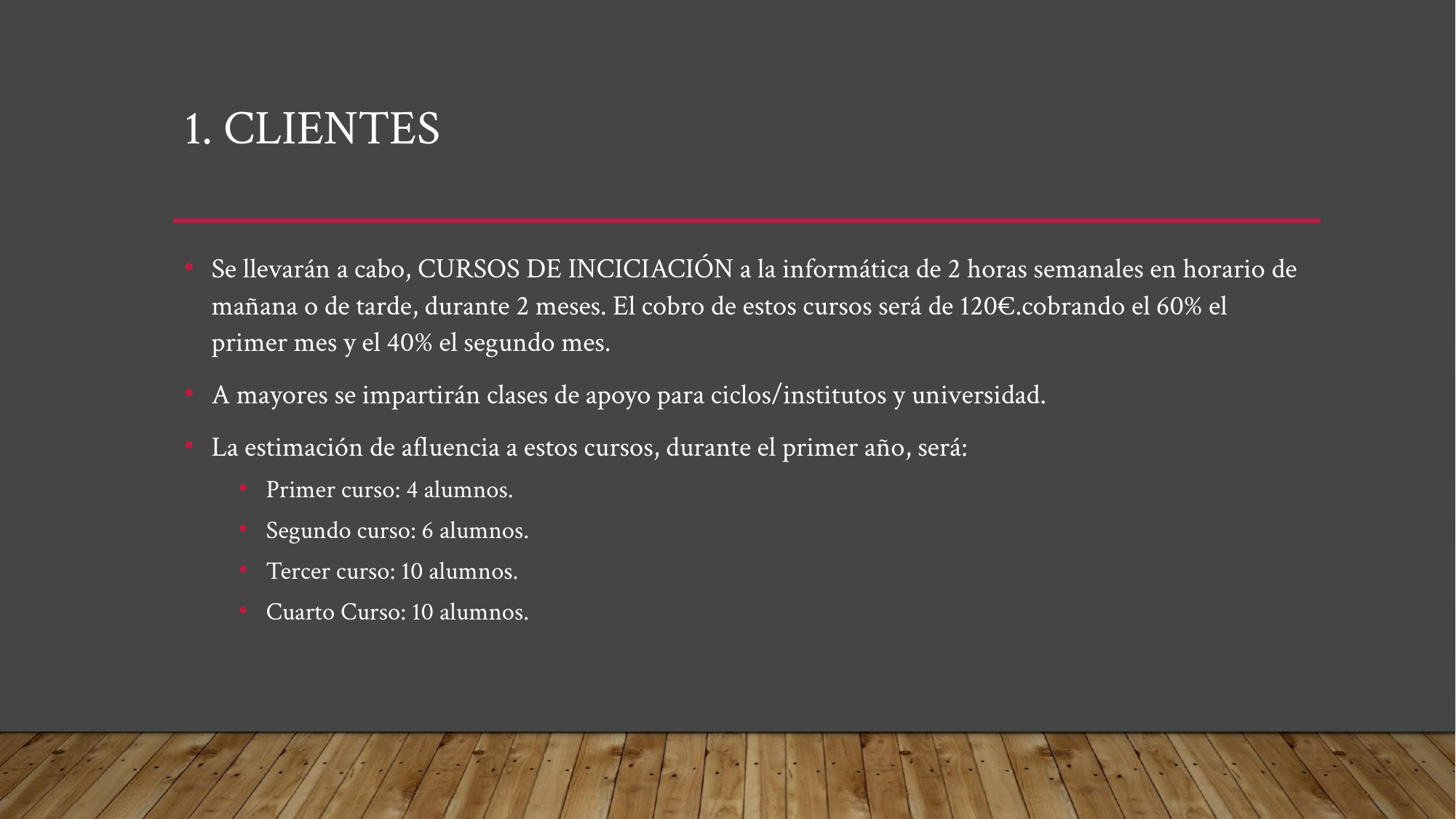

# 1. CLIENTES
Se llevarán a cabo, CURSOS DE INCICIACIÓN a la informática de 2 horas semanales en horario de mañana o de tarde, durante 2 meses. El cobro de estos cursos será de 120€.cobrando el 60% el primer mes y el 40% el segundo mes.
A mayores se impartirán clases de apoyo para ciclos/institutos y universidad.
La estimación de afluencia a estos cursos, durante el primer año, será:
Primer curso: 4 alumnos.
Segundo curso: 6 alumnos.
Tercer curso: 10 alumnos.
Cuarto Curso: 10 alumnos.